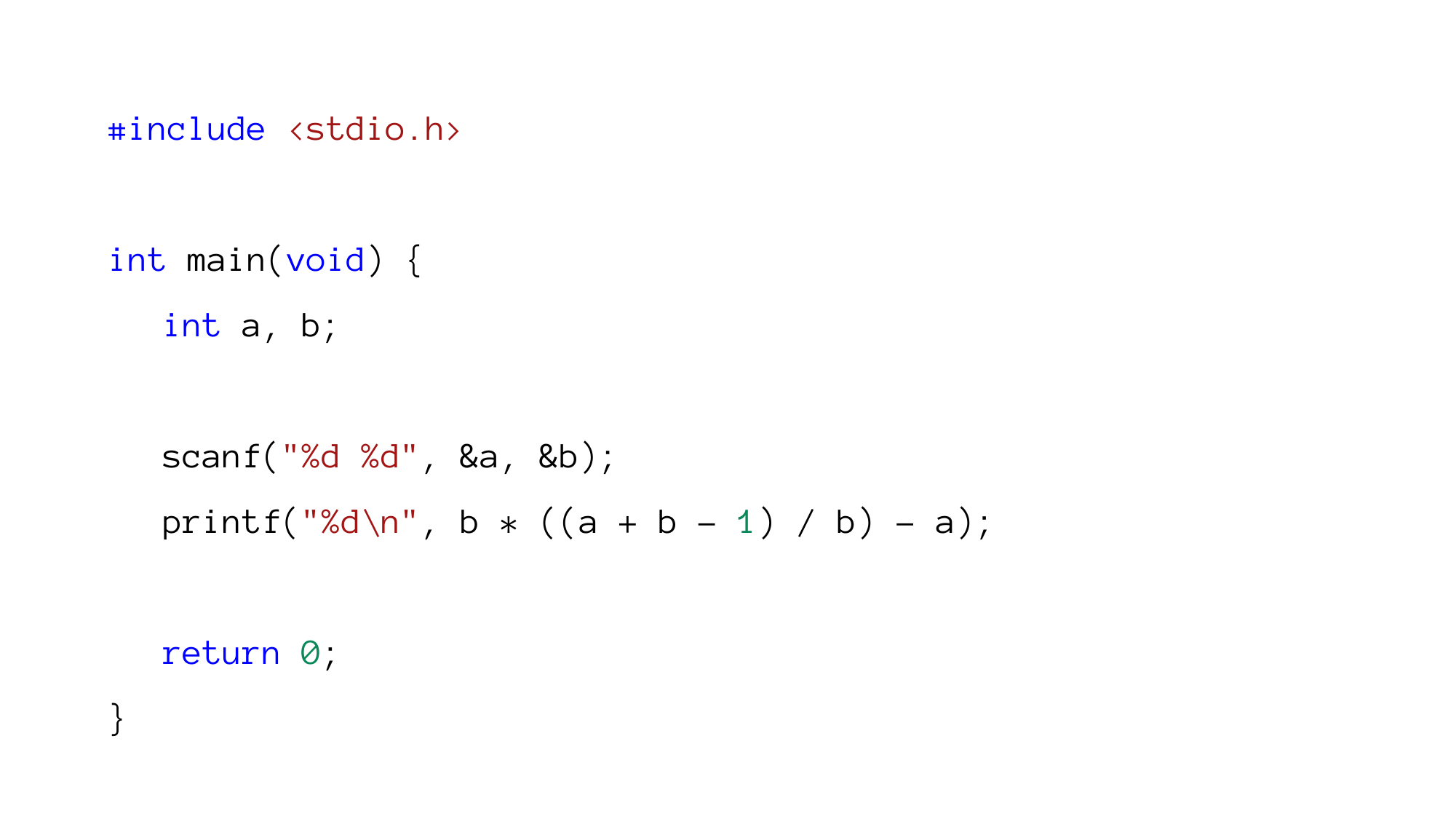

#include <stdio.h>
int main(void) {
int a, b;

scanf("%d %d", &a, &b);
printf("%d\n", b * ((a + b - 1) / b) - a);

return 0;
}